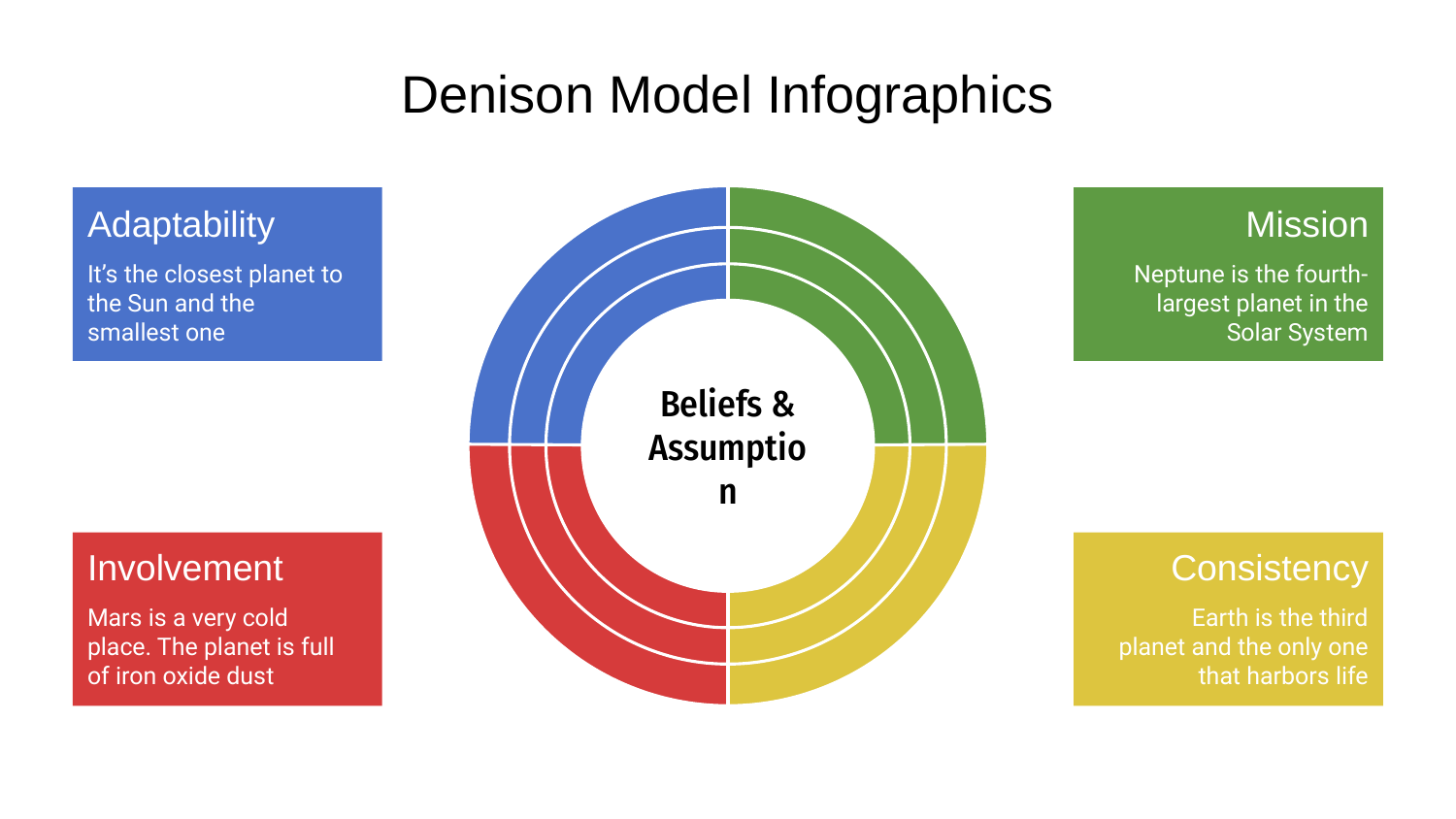

# Denison Model Infographics

Adaptability
It’s the closest planet to the Sun and the smallest one
Mission
Neptune is the fourth-largest planet in the Solar System

Beliefs & Assumption

Involvement
Mars is a very cold place. The planet is full of iron oxide dust
Consistency
Earth is the third
planet and the only one that harbors life